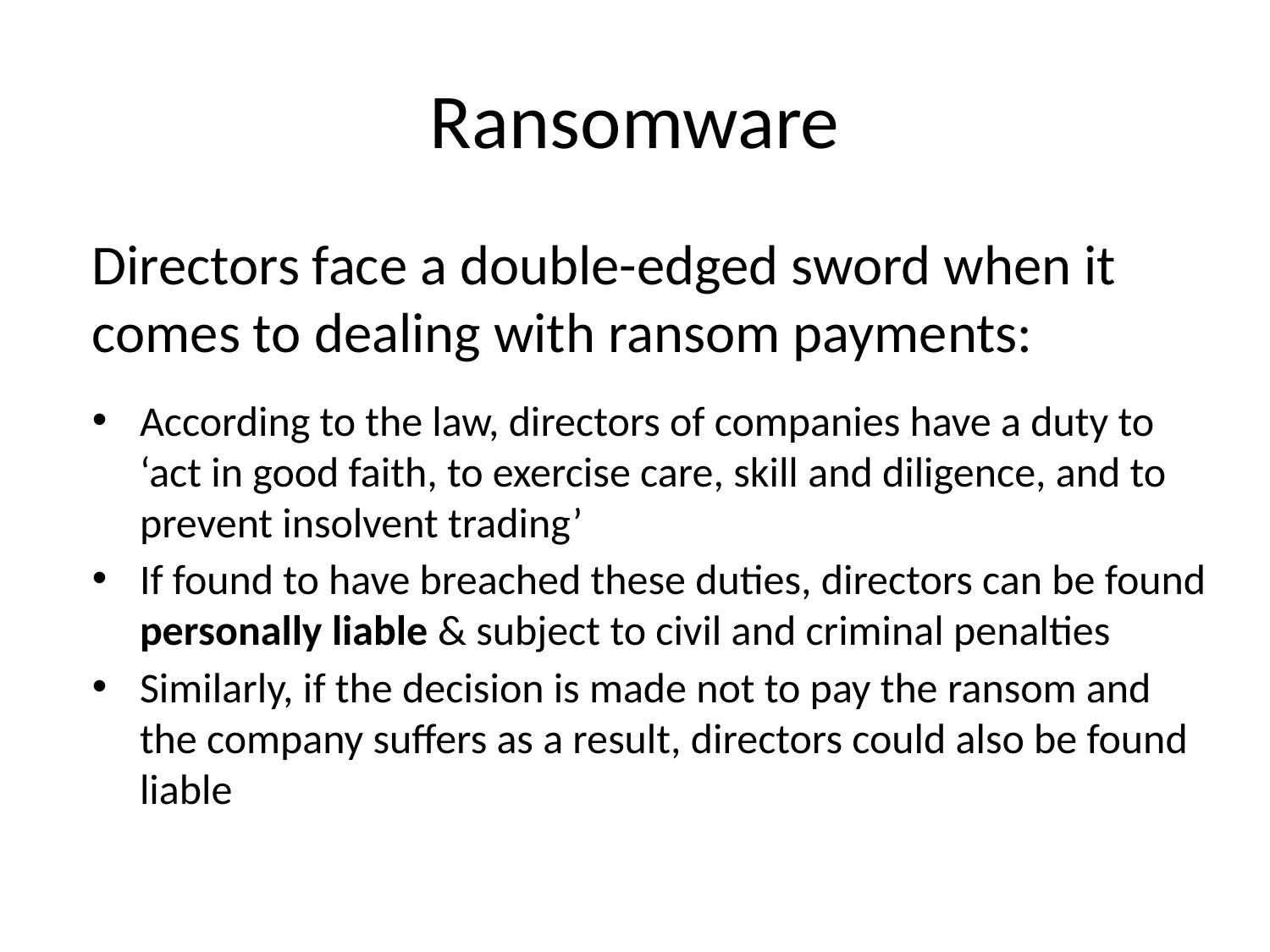

# Ransomware
Directors face a double-edged sword when it comes to dealing with ransom payments:

According to the law, directors of companies have a duty to ‘act in good faith, to exercise care, skill and diligence, and to prevent insolvent trading’
If found to have breached these duties, directors can be found personally liable & subject to civil and criminal penalties
Similarly, if the decision is made not to pay the ransom and the company suffers as a result, directors could also be found liable